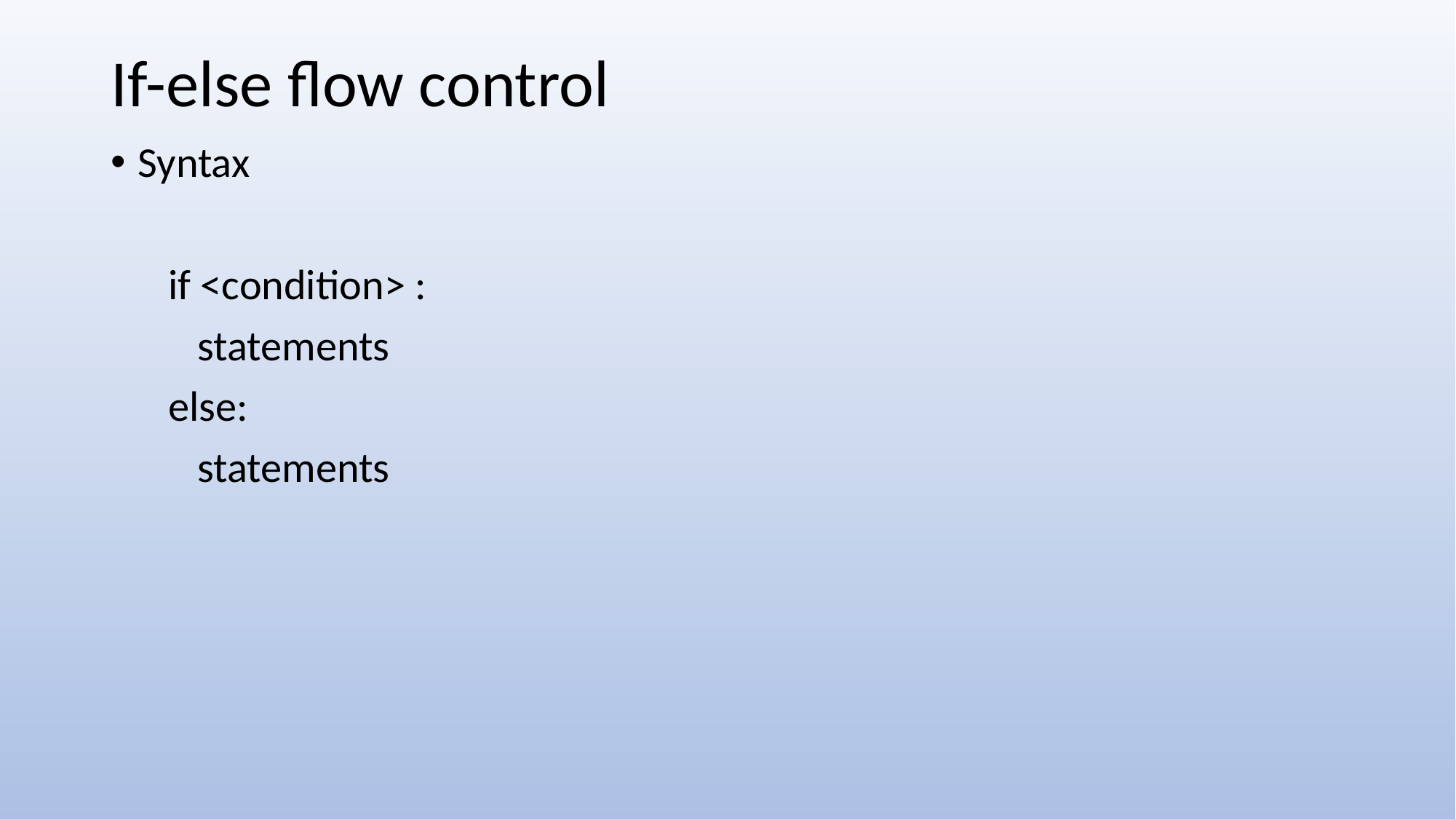

# If-else flow control
Syntax

      if <condition> :
         statements
      else:
         statements